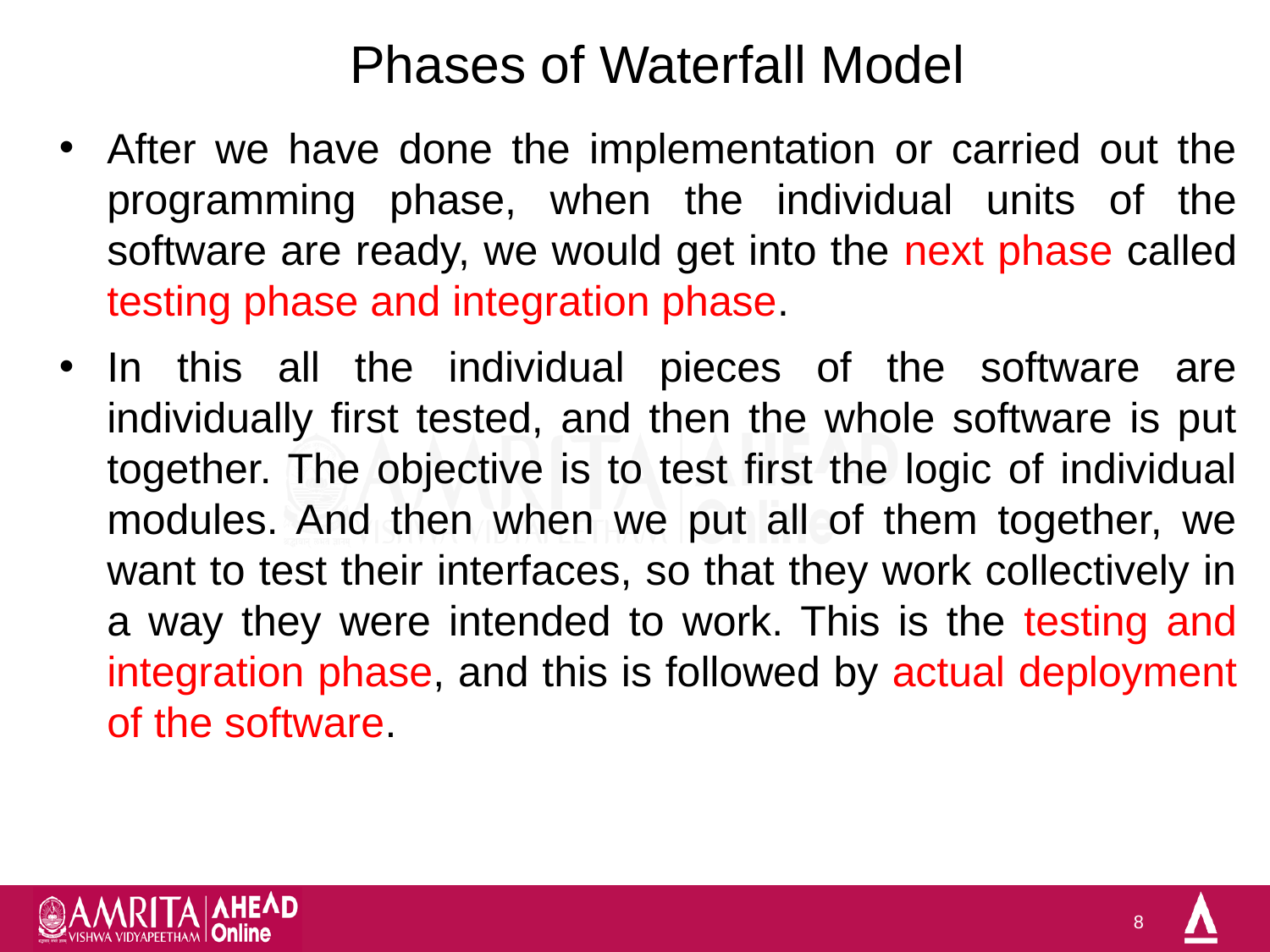

# Phases of Waterfall Model
After we have done the implementation or carried out the programming phase, when the individual units of the software are ready, we would get into the next phase called testing phase and integration phase.
In this all the individual pieces of the software are individually first tested, and then the whole software is put together. The objective is to test first the logic of individual modules. And then when we put all of them together, we want to test their interfaces, so that they work collectively in a way they were intended to work. This is the testing and integration phase, and this is followed by actual deployment of the software.